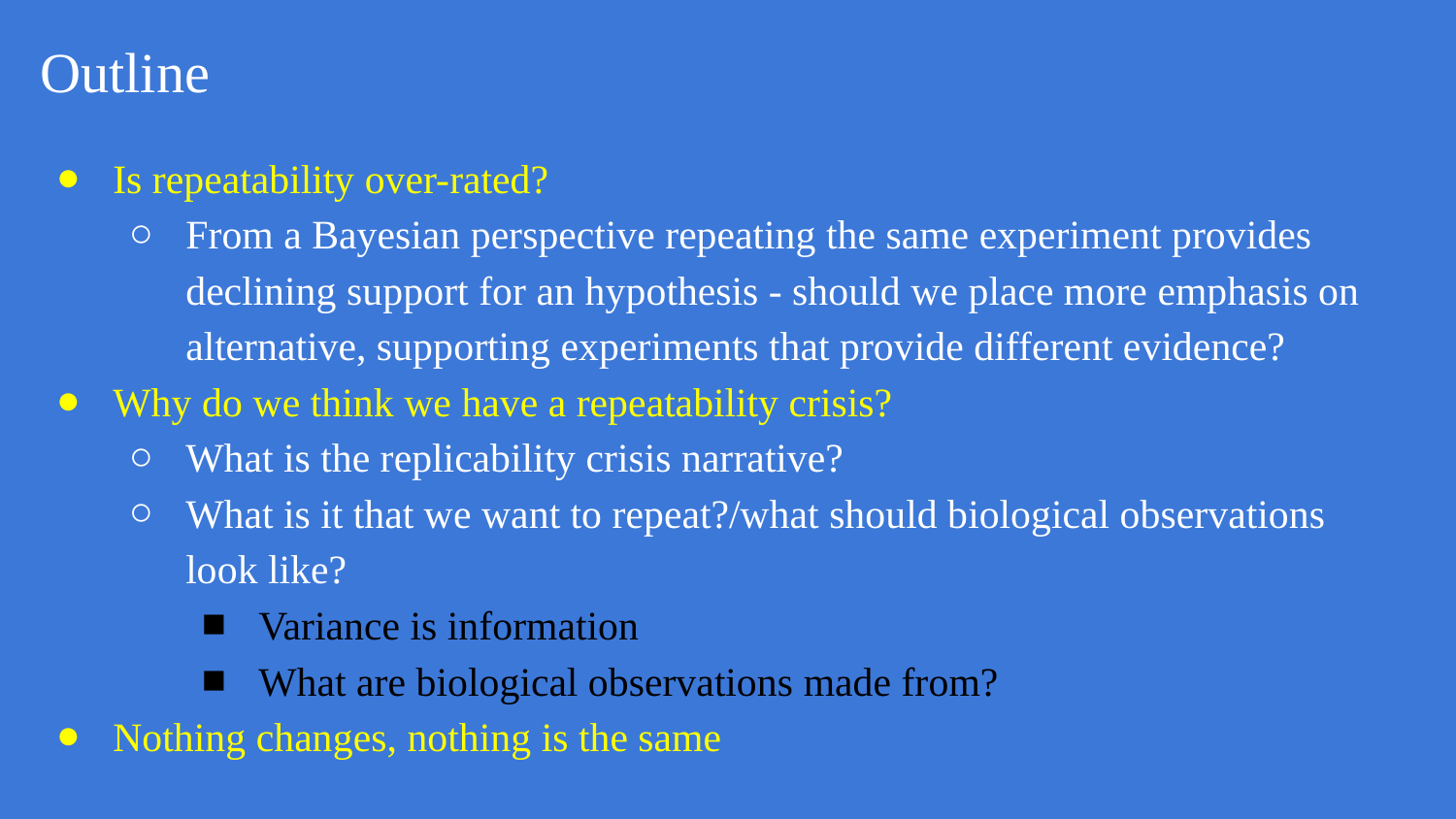

# Outline
Is repeatability over-rated?
From a Bayesian perspective repeating the same experiment provides declining support for an hypothesis - should we place more emphasis on alternative, supporting experiments that provide different evidence?
Why do we think we have a repeatability crisis?
What is the replicability crisis narrative?
What is it that we want to repeat?/what should biological observations look like?
Variance is information
What are biological observations made from?
Nothing changes, nothing is the same